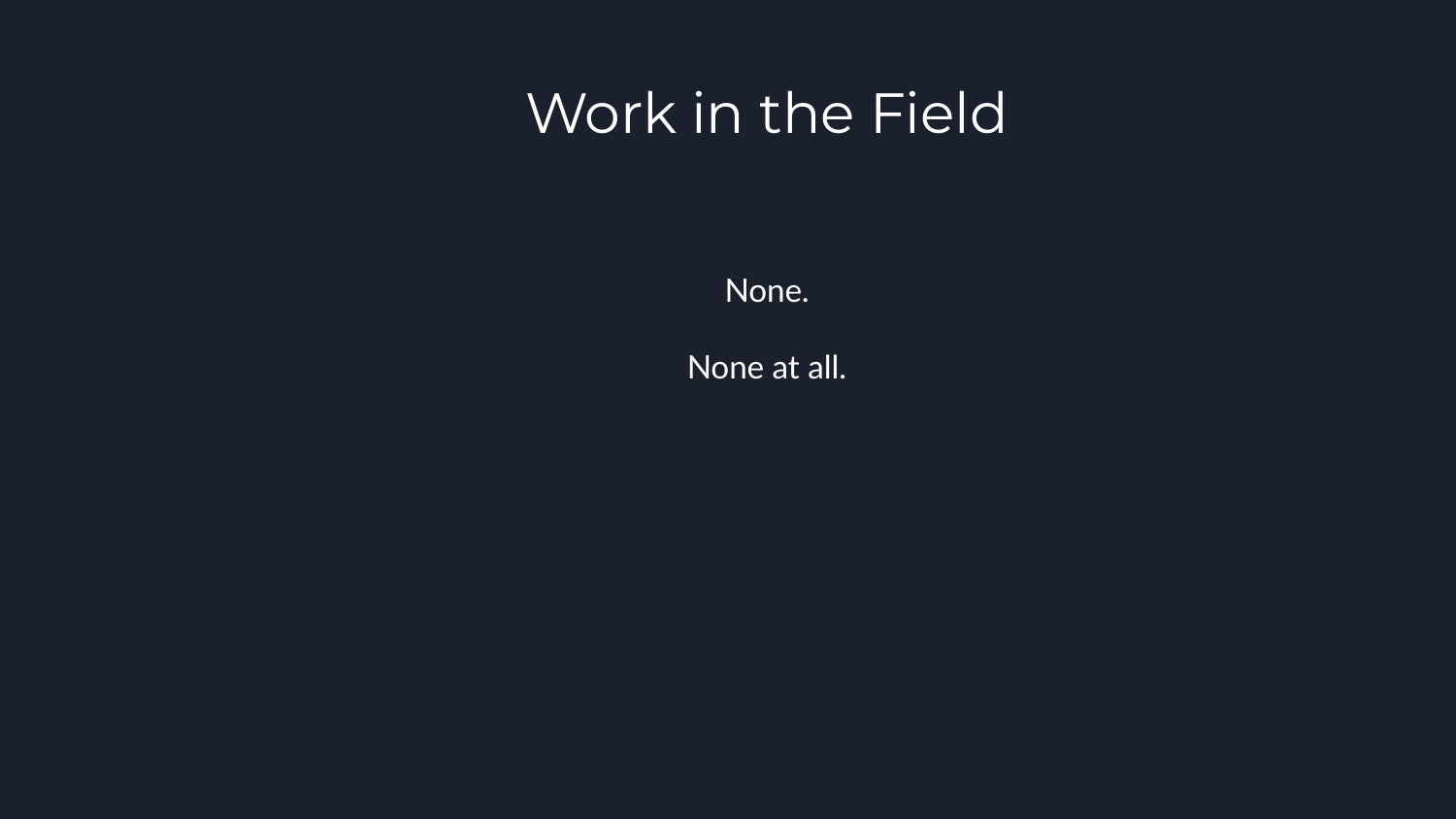

Work in the Field
None.
None at all.